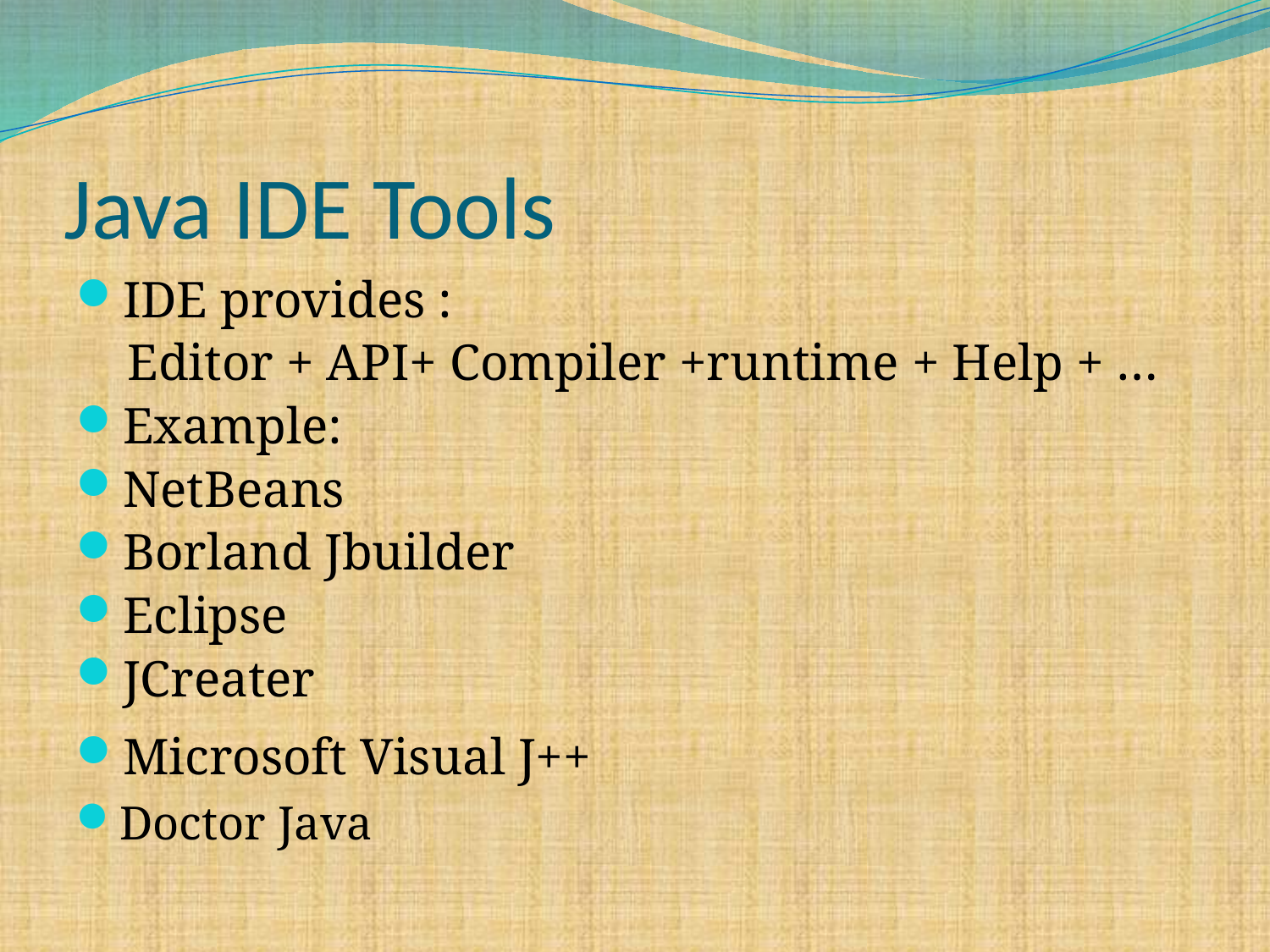

# Java IDE Tools
IDE provides :
    Editor + API+ Compiler +runtime + Help + …
Example:
NetBeans
Borland Jbuilder
Eclipse
JCreater
Microsoft Visual J++
Doctor Java